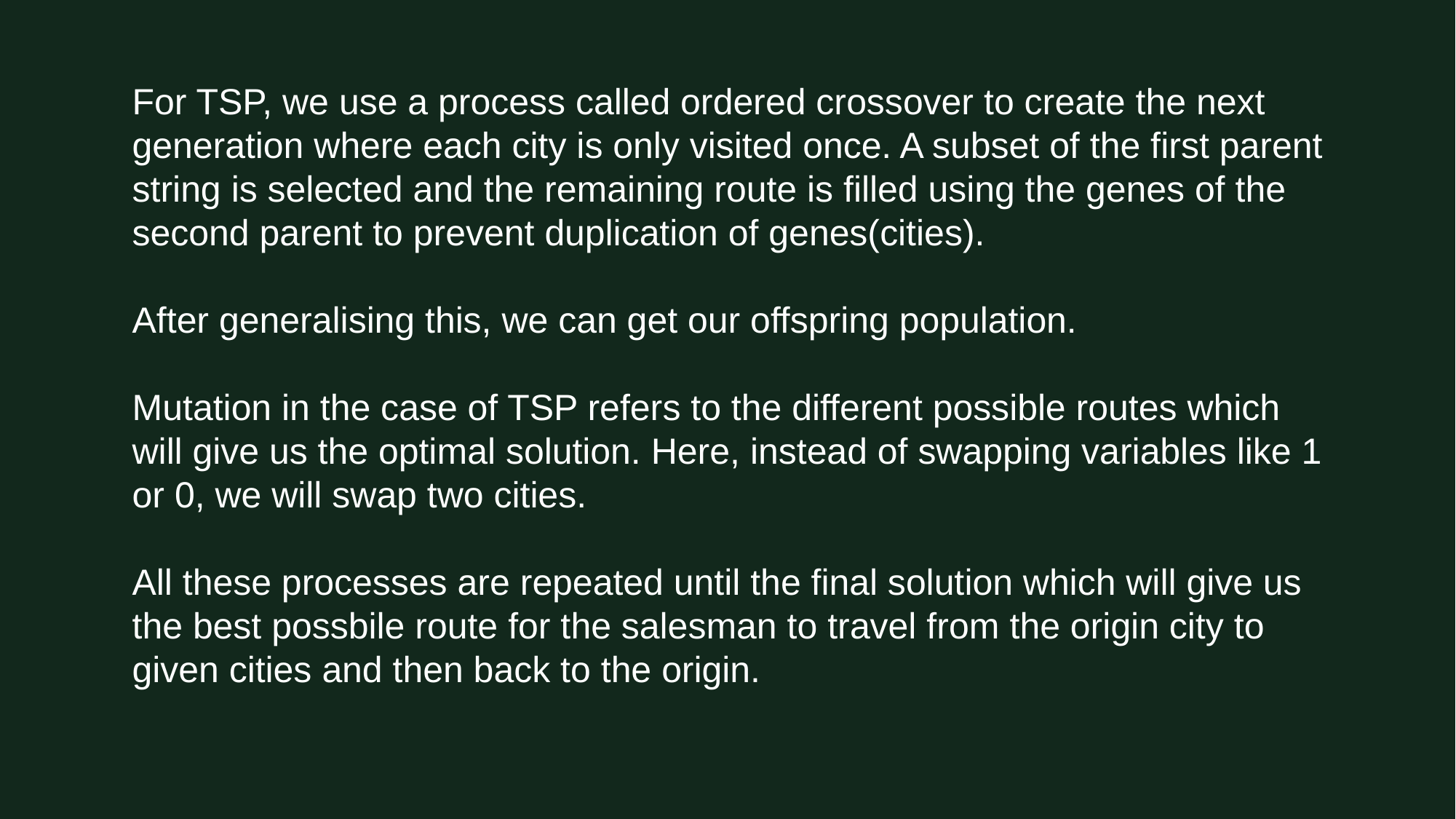

For TSP, we use a process called ordered crossover to create the next generation where each city is only visited once. A subset of the first parent string is selected and the remaining route is filled using the genes of the second parent to prevent duplication of genes(cities).

After generalising this, we can get our offspring population.

Mutation in the case of TSP refers to the different possible routes which will give us the optimal solution. Here, instead of swapping variables like 1 or 0, we will swap two cities.

All these processes are repeated until the final solution which will give us the best possbile route for the salesman to travel from the origin city to given cities and then back to the origin.